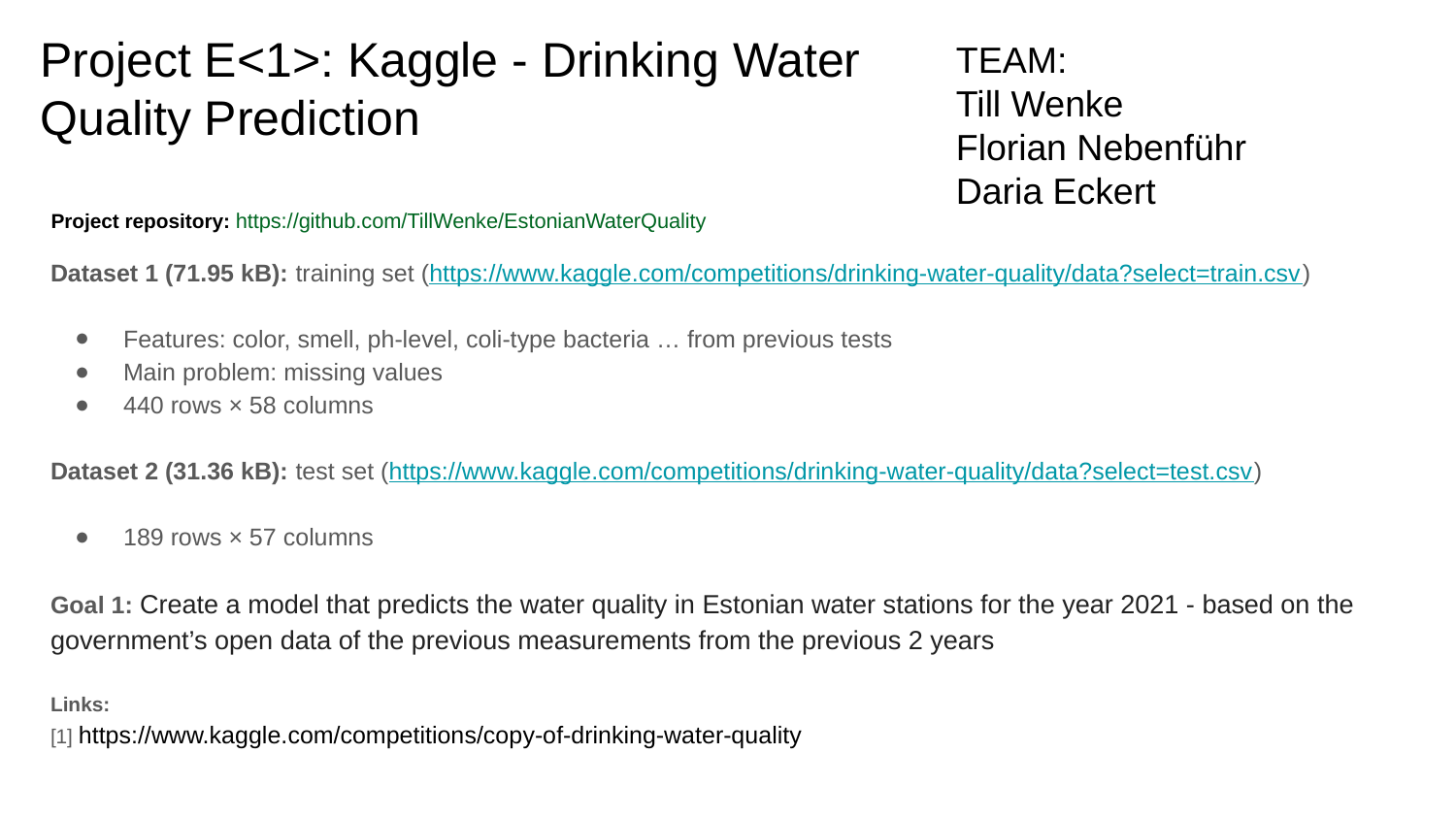

# Project E<1>: Kaggle - Drinking Water Quality Prediction
TEAM:
Till Wenke
Florian Nebenführ
Daria Eckert

Project repository: https://github.com/TillWenke/EstonianWaterQuality
Dataset 1 (71.95 kB): training set (https://www.kaggle.com/competitions/drinking-water-quality/data?select=train.csv)
Features: color, smell, ph-level, coli-type bacteria … from previous tests
Main problem: missing values
440 rows × 58 columns
Dataset 2 (31.36 kB): test set (https://www.kaggle.com/competitions/drinking-water-quality/data?select=test.csv)
189 rows × 57 columns
Goal 1: Create a model that predicts the water quality in Estonian water stations for the year 2021 - based on the government’s open data of the previous measurements from the previous 2 years
Links:
[1] https://www.kaggle.com/competitions/copy-of-drinking-water-quality